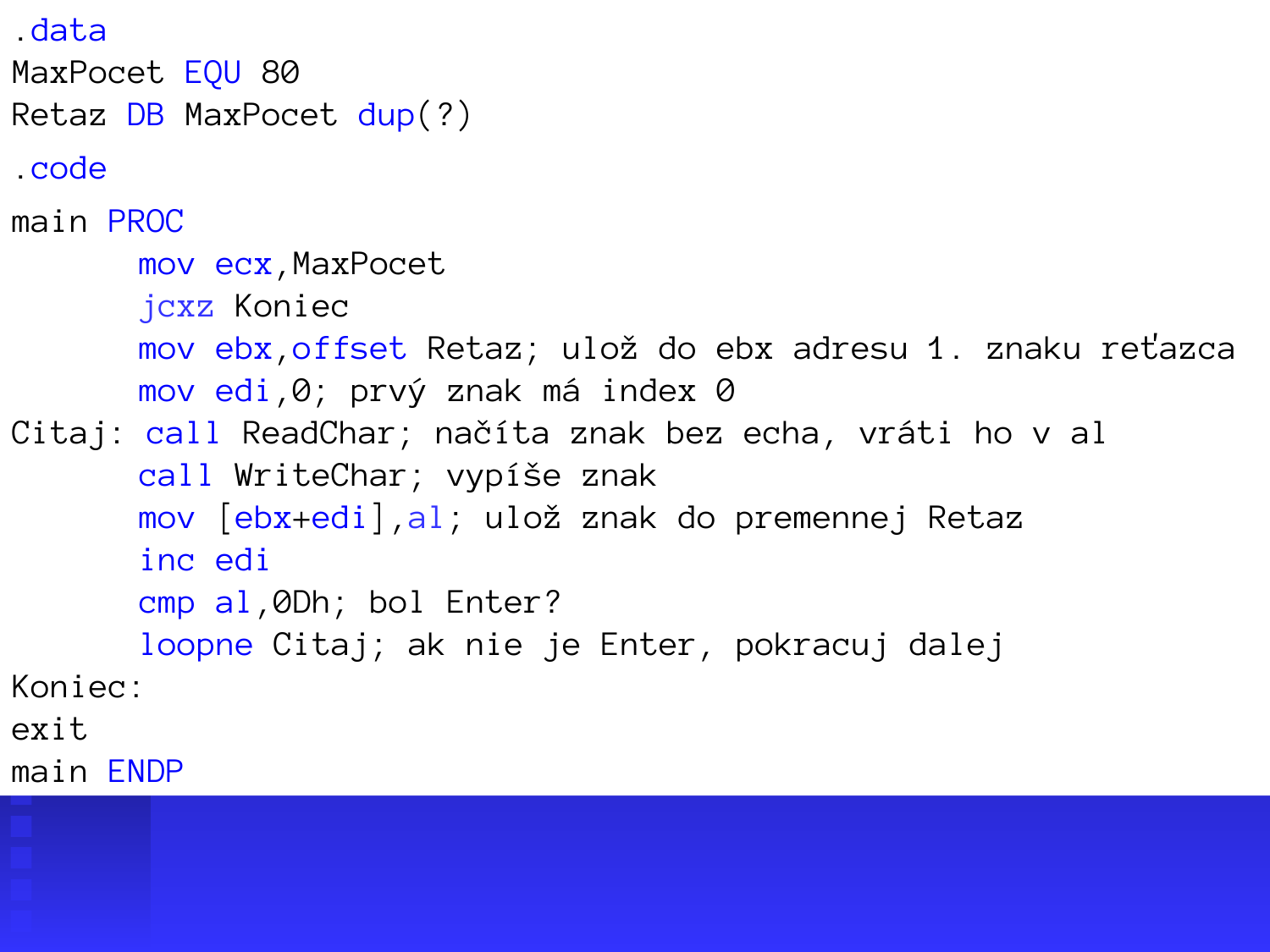

.data
MaxPocet EQU 80
Retaz DB MaxPocet dup(?)
.code
main PROC
	mov ecx,MaxPocet
	jcxz Koniec
	mov ebx,offset Retaz; ulož do ebx adresu 1. znaku reťazca
	mov edi,0; prvý znak má index 0
Citaj: call ReadChar; načíta znak bez echa, vráti ho v al
	call WriteChar; vypíše znak
	mov [ebx+edi],al; ulož znak do premennej Retaz
	inc edi
	cmp al,0Dh; bol Enter?
	loopne Citaj; ak nie je Enter, pokracuj dalej
Koniec:
exit
main ENDP